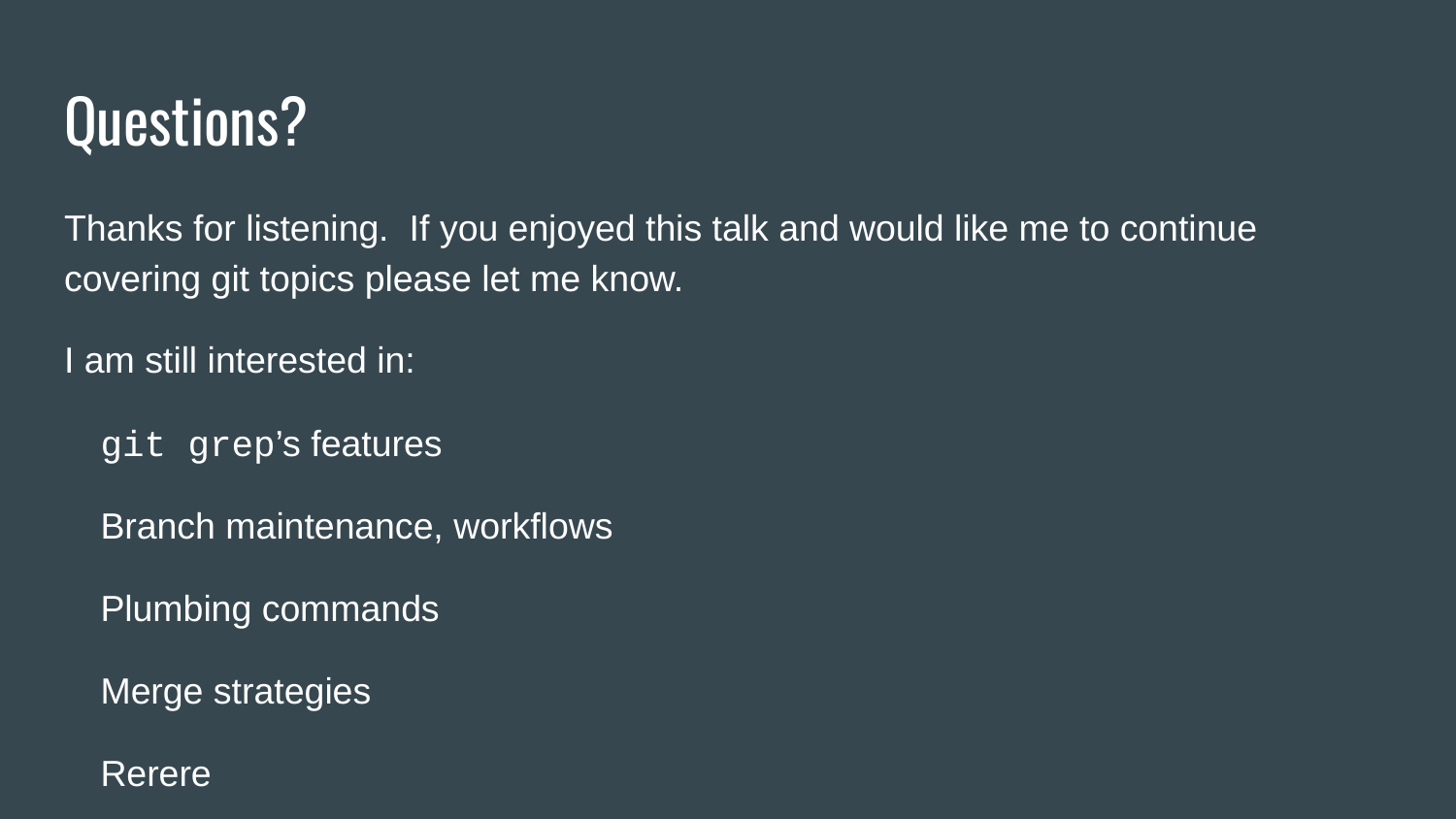

# Questions?
Thanks for listening.  If you enjoyed this talk and would like me to continue covering git topics please let me know.
I am still interested in:
git grep’s features
Branch maintenance, workflows
Plumbing commands
Merge strategies
Rerere
Octopus?
All the diff formats